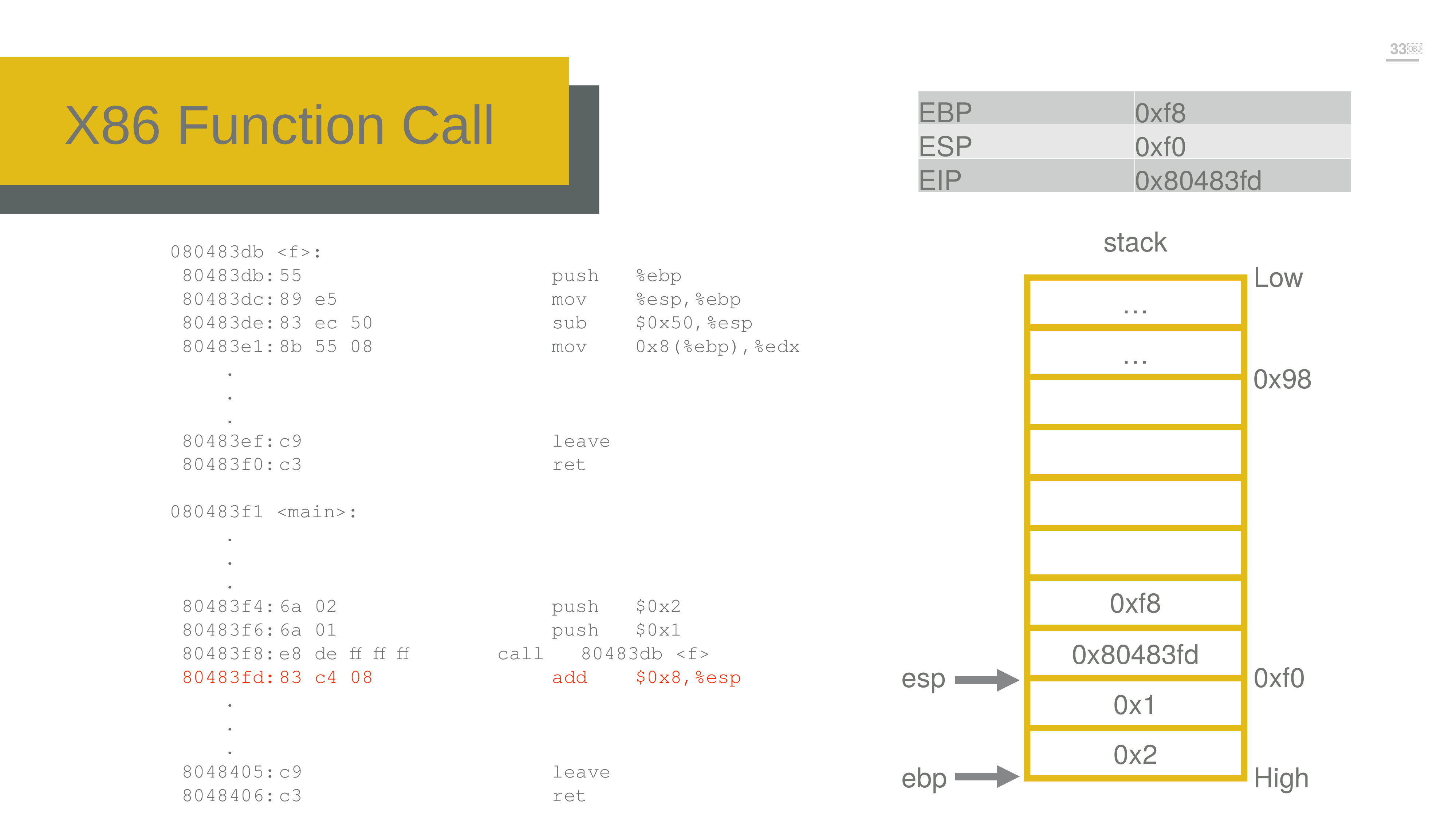

33￼
X86 Function Call
| EBP | 0xf8 |
| --- | --- |
| ESP | 0xf0 |
| EIP | 0x80483fd |
stack
Low

…

…
0x98

0xf8

0x80483fd
esp
0xf0

0x1

0x2
ebp
High

080483db <f>:
 80483db:	55                   	push   %ebp
 80483dc:	89 e5                	mov    %esp,%ebp
 80483de:	83 ec 50             	sub    $0x50,%esp
 80483e1:	8b 55 08             	mov    0x8(%ebp),%edx
.
.
.
 80483ef:	c9                   	leave
 80483f0:	c3                   	ret

080483f1 <main>:
.
.
.
 80483f4:	6a 02                	push   $0x2
 80483f6:	6a 01                	push   $0x1
 80483f8:	e8 de ff ff ff       	call   80483db <f>
 80483fd:	83 c4 08             	add    $0x8,%esp
.
.
.
 8048405:	c9                   	leave
 8048406:	c3                   	ret